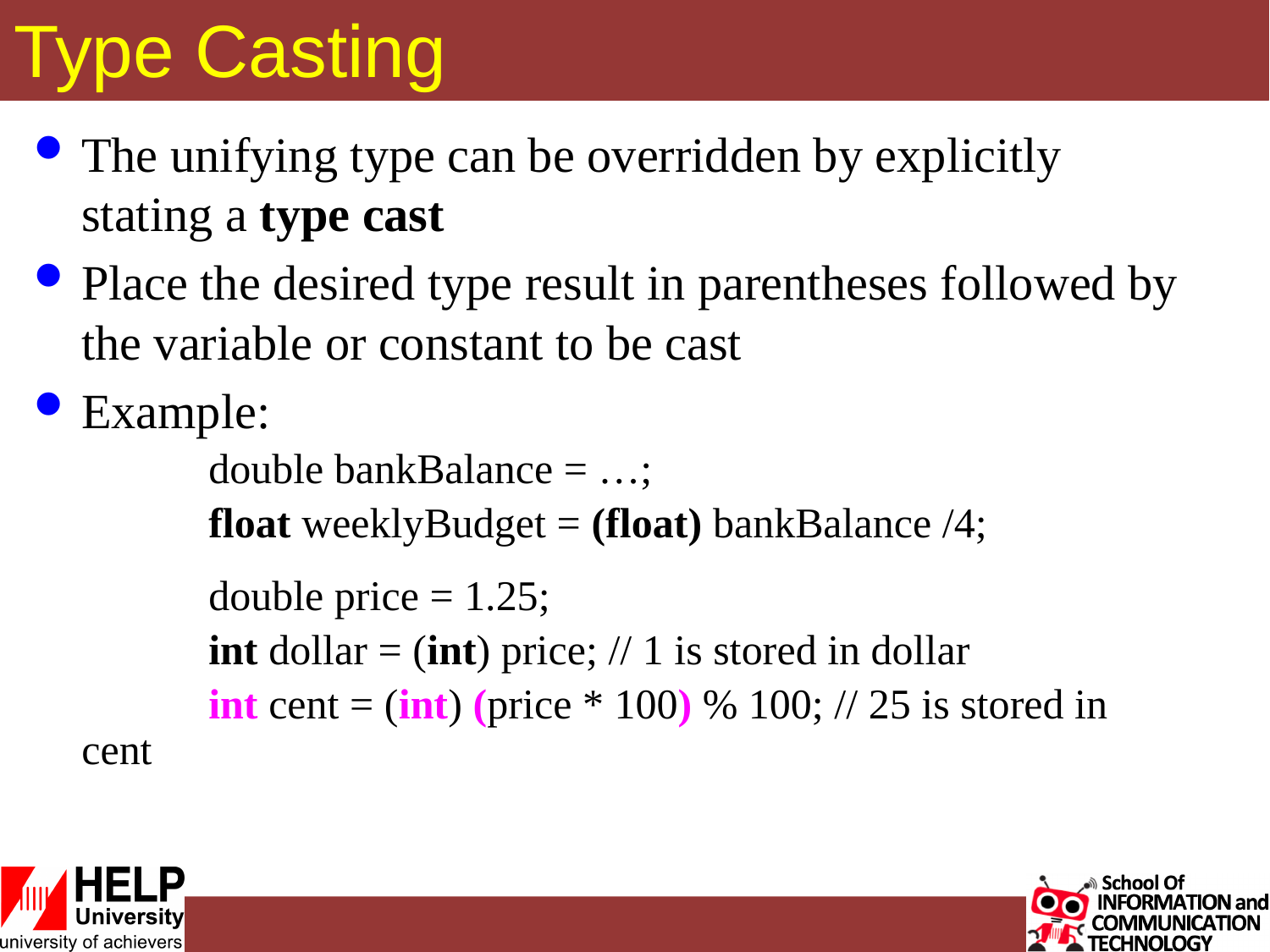

# Type Casting
The unifying type can be overridden by explicitly stating a type cast
Place the desired type result in parentheses followed by the variable or constant to be cast
Example:
		double bankBalance = …;
		float weeklyBudget = (float) bankBalance /4;

		double price = 1.25;
		int dollar = (int) price; // 1 is stored in dollar
		int cent = (int) (price * 100) % 100; // 25 is stored in cent